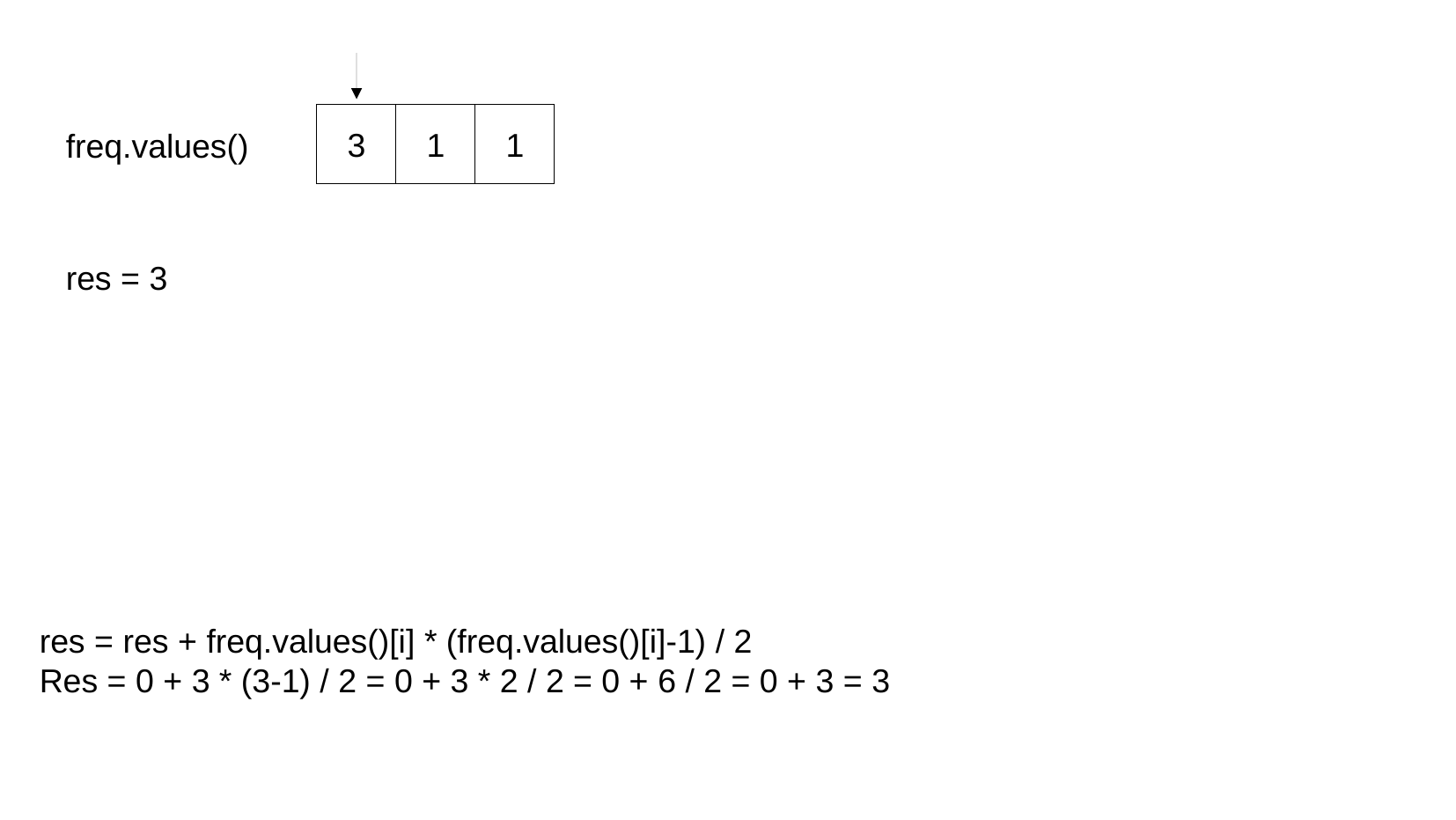

3
1
1
freq.values()
res = 3
res = res + freq.values()[i] * (freq.values()[i]-1) / 2
Res = 0 + 3 * (3-1) / 2 = 0 + 3 * 2 / 2 = 0 + 6 / 2 = 0 + 3 = 3